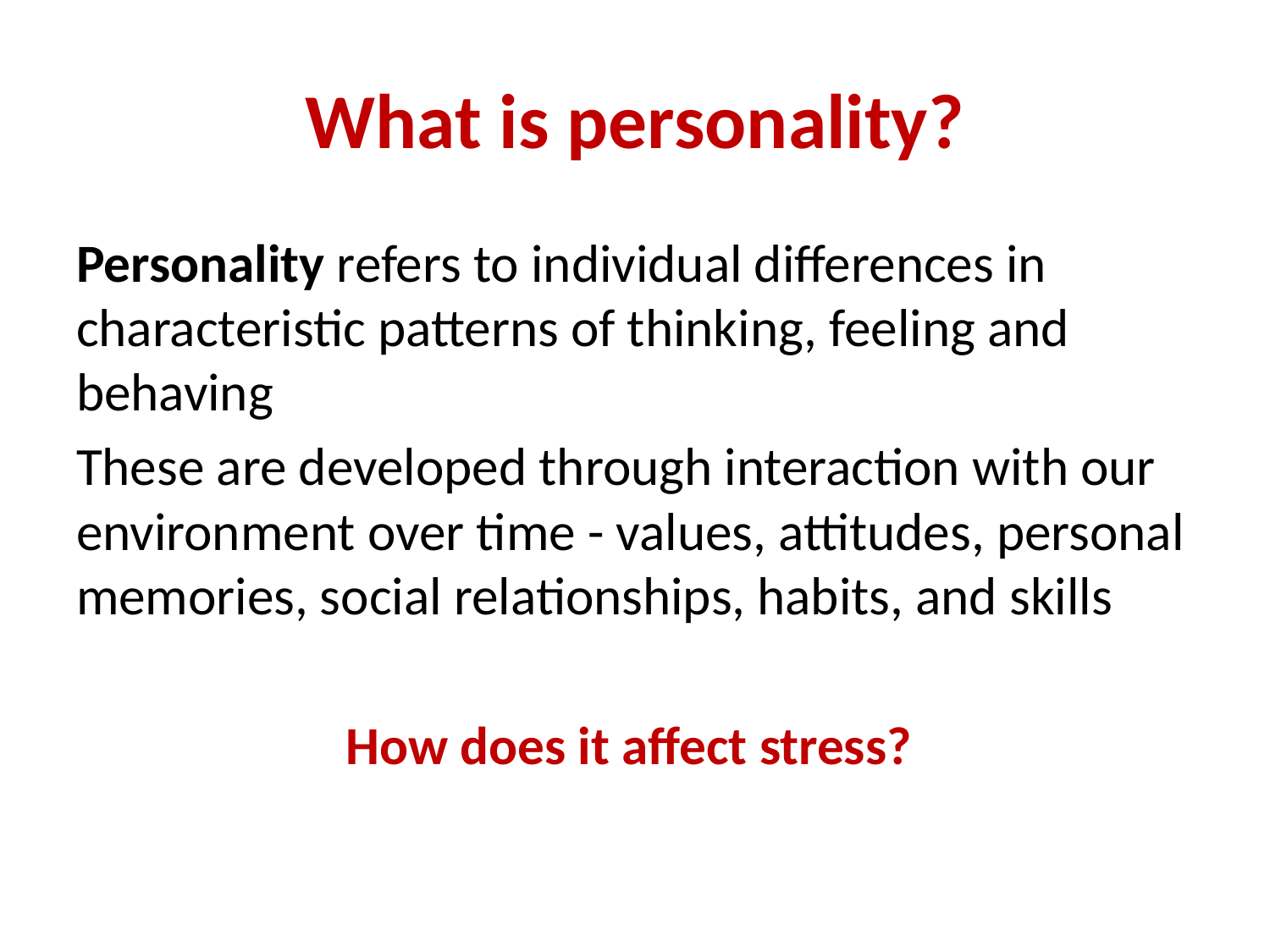

# What is personality?
Personality refers to individual differences in characteristic patterns of thinking, feeling and behaving
These are developed through interaction with our environment over time - values, attitudes, personal memories, social relationships, habits, and skills

How does it affect stress?